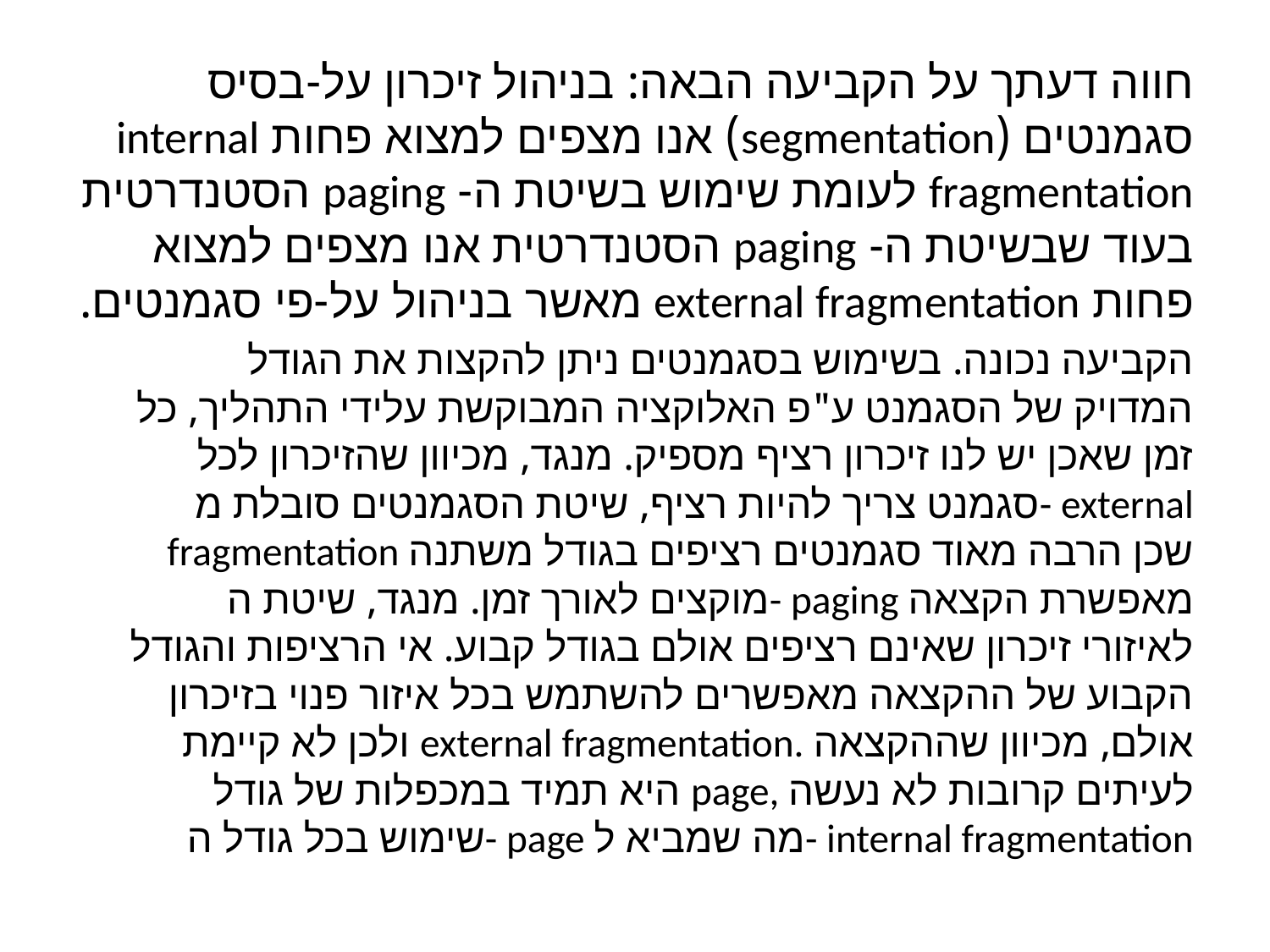

חווה דעתך על הקביעה הבאה: בניהול זיכרון על-בסיס סגמנטים (segmentation) אנו מצפים למצוא פחות internal fragmentation לעומת שימוש בשיטת ה- paging הסטנדרטית בעוד שבשיטת ה- paging הסטנדרטית אנו מצפים למצוא פחות external fragmentation מאשר בניהול על-פי סגמנטים.
הקביעה נכונה. בשימוש בסגמנטים ניתן להקצות את הגודל המדויק של הסגמנט ע"פ האלוקציה המבוקשת עלידי התהליך, כל זמן שאכן יש לנו זיכרון רציף מספיק. מנגד, מכיוון שהזיכרון לכל סגמנט צריך להיות רציף, שיטת הסגמנטים סובלת מ- external fragmentation שכן הרבה מאוד סגמנטים רציפים בגודל משתנה מוקצים לאורך זמן. מנגד, שיטת ה- paging מאפשרת הקצאה לאיזורי זיכרון שאינם רציפים אולם בגודל קבוע. אי הרציפות והגודל הקבוע של ההקצאה מאפשרים להשתמש בכל איזור פנוי בזיכרון ולכן לא קיימת external fragmentation. אולם, מכיוון שההקצאה היא תמיד במכפלות של גודל page, לעיתים קרובות לא נעשה שימוש בכל גודל ה- page מה שמביא ל- internal fragmentation